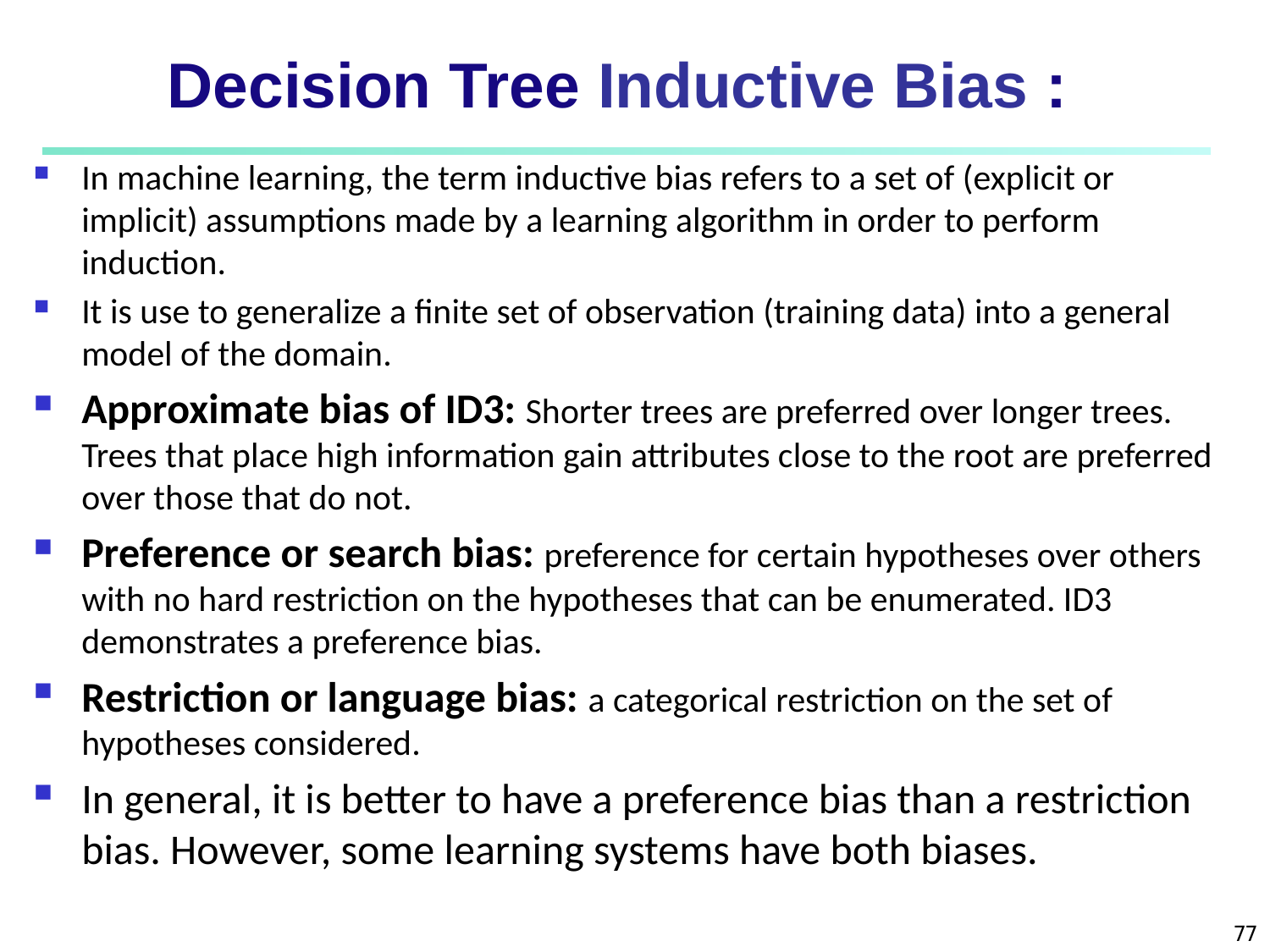

# Decision Tree Inductive Bias :
In machine learning, the term inductive bias refers to a set of (explicit or implicit) assumptions made by a learning algorithm in order to perform induction.
It is use to generalize a finite set of observation (training data) into a general model of the domain.
Approximate bias of ID3: Shorter trees are preferred over longer trees. Trees that place high information gain attributes close to the root are preferred over those that do not.
Preference or search bias: preference for certain hypotheses over others with no hard restriction on the hypotheses that can be enumerated. ID3 demonstrates a preference bias.
Restriction or language bias: a categorical restriction on the set of hypotheses considered.
In general, it is better to have a preference bias than a restriction bias. However, some learning systems have both biases.

77